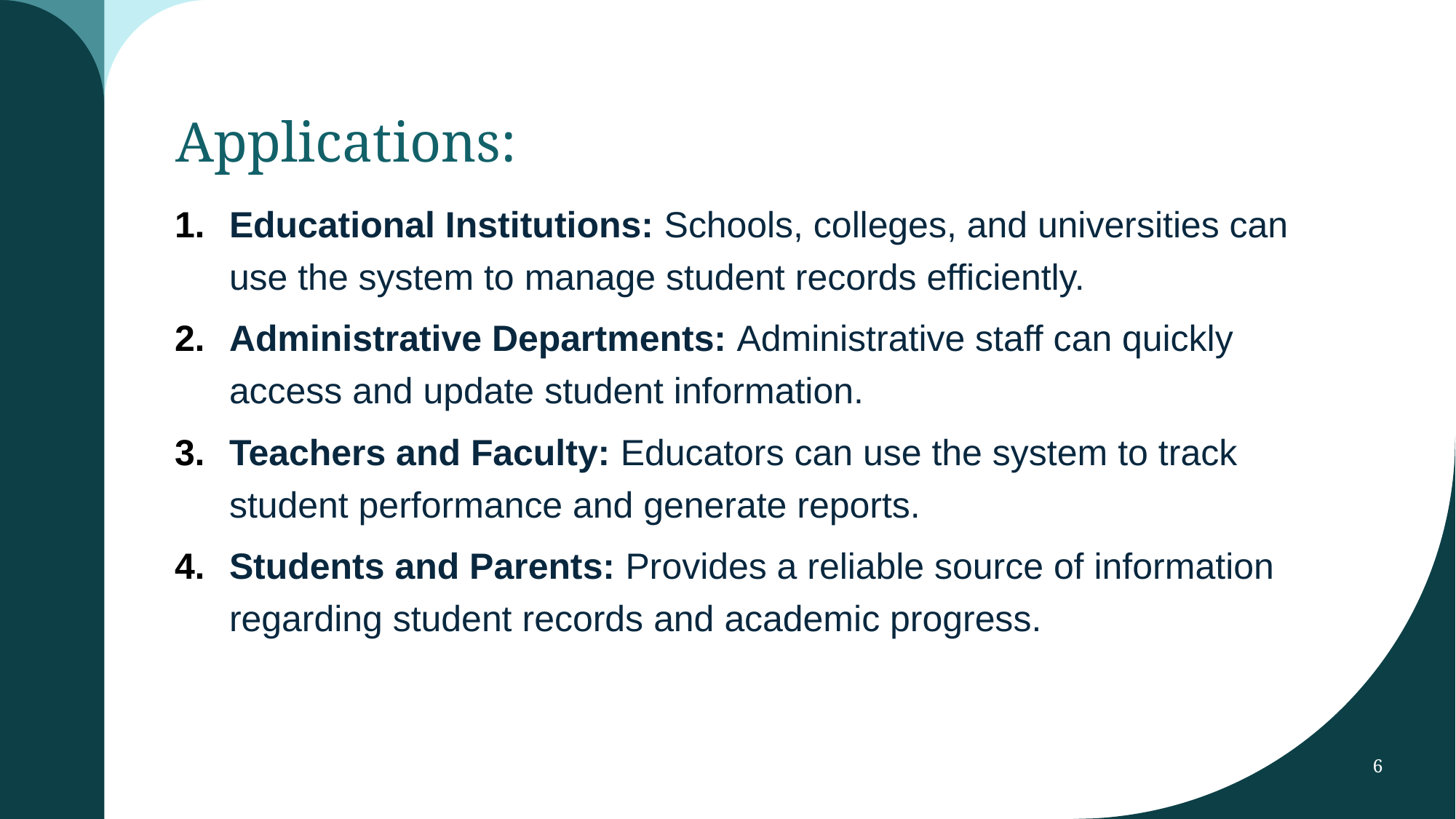

# Applications:
Educational Institutions: Schools, colleges, and universities can use the system to manage student records efficiently.
Administrative Departments: Administrative staff can quickly access and update student information.
Teachers and Faculty: Educators can use the system to track student performance and generate reports.
Students and Parents: Provides a reliable source of information regarding student records and academic progress.

6